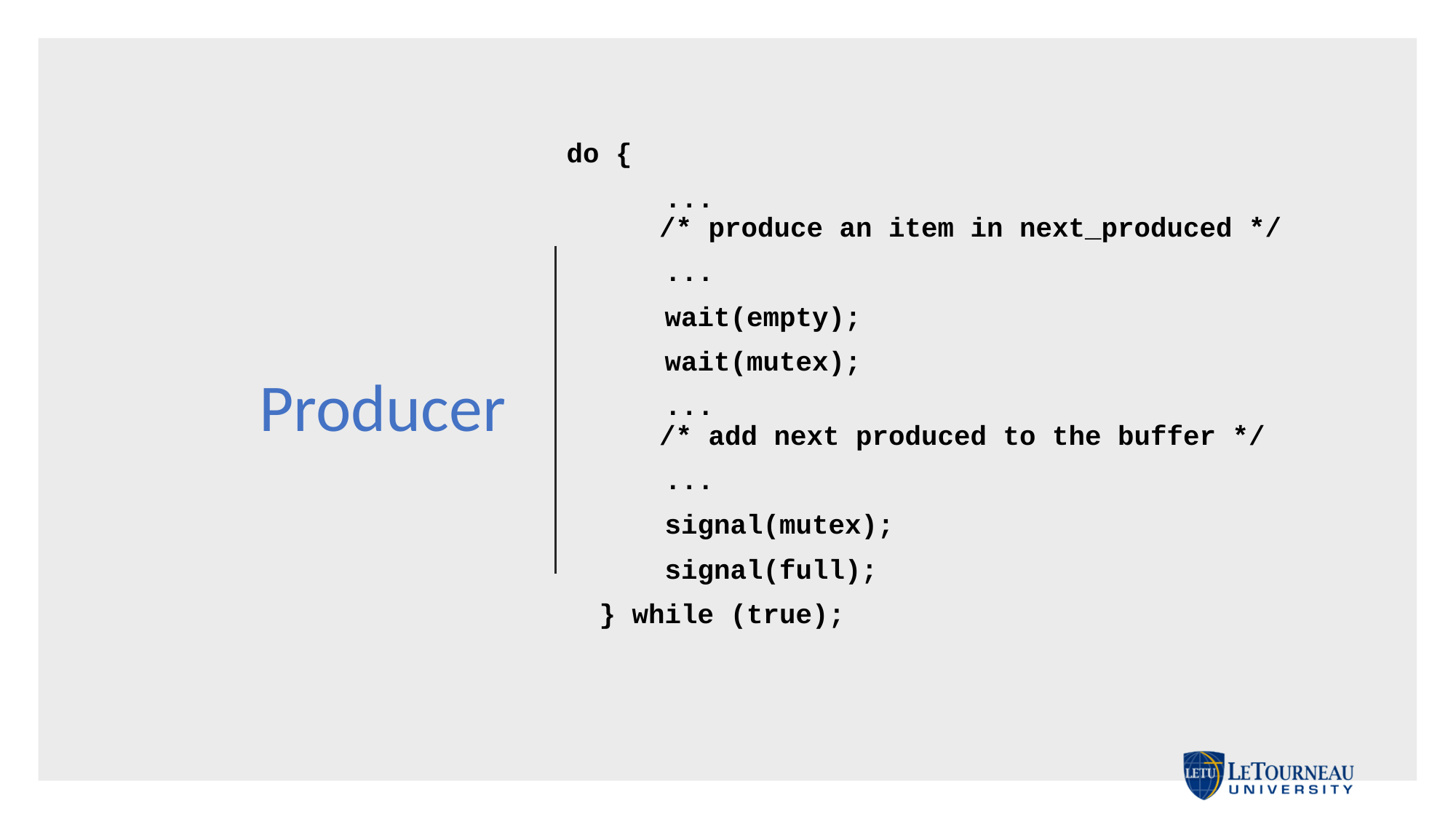

do {
      ...
    /* produce an item in next_produced */
      ...
      wait(empty);
      wait(mutex);
      ...
    /* add next produced to the buffer */
      ...
      signal(mutex);
      signal(full);
  } while (true);

# Producer